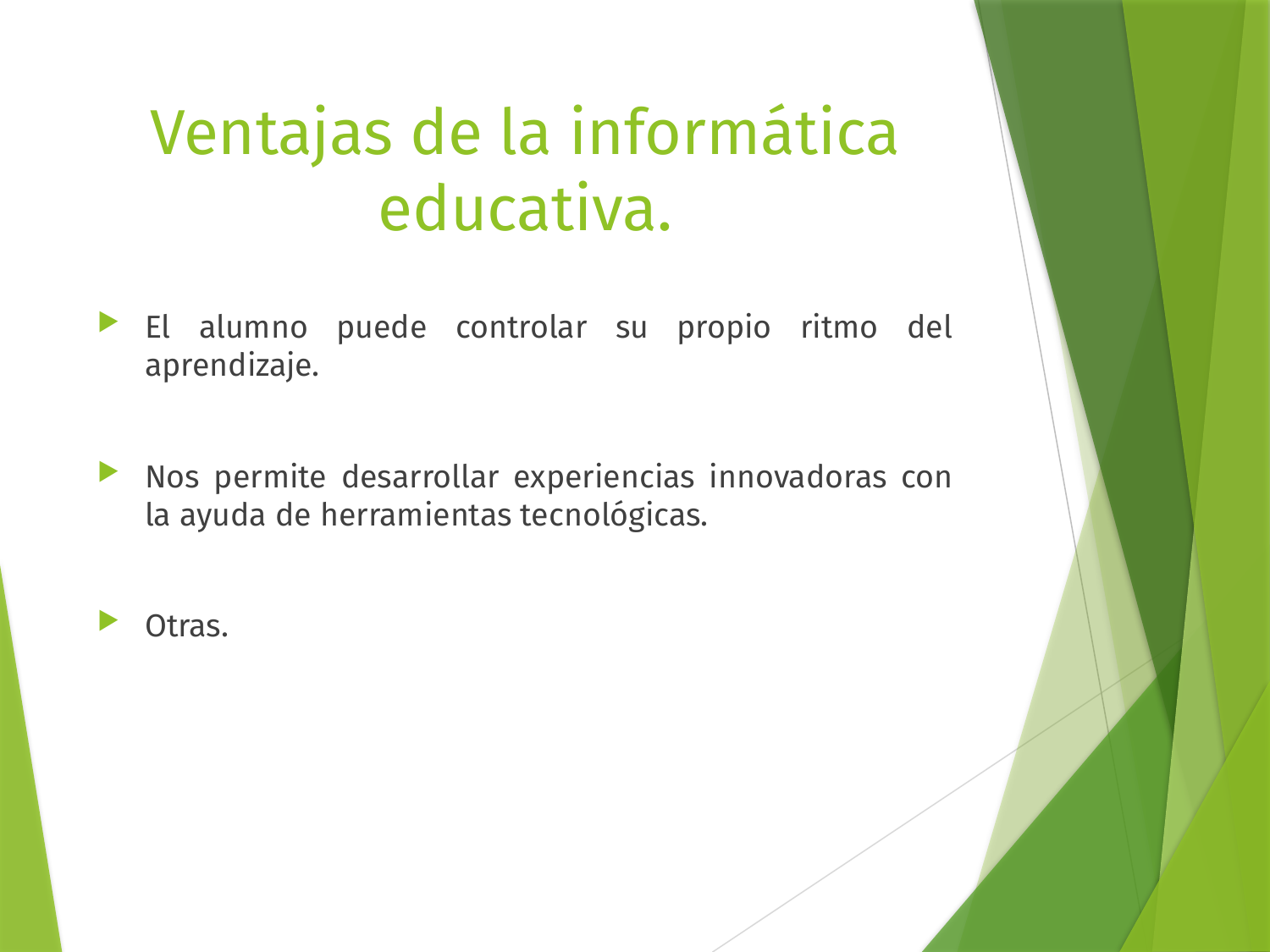

# Ventajas de la informática educativa.
El alumno puede controlar su propio ritmo del aprendizaje.

Nos permite desarrollar experiencias innovadoras con la ayuda de herramientas tecnológicas.

Otras.